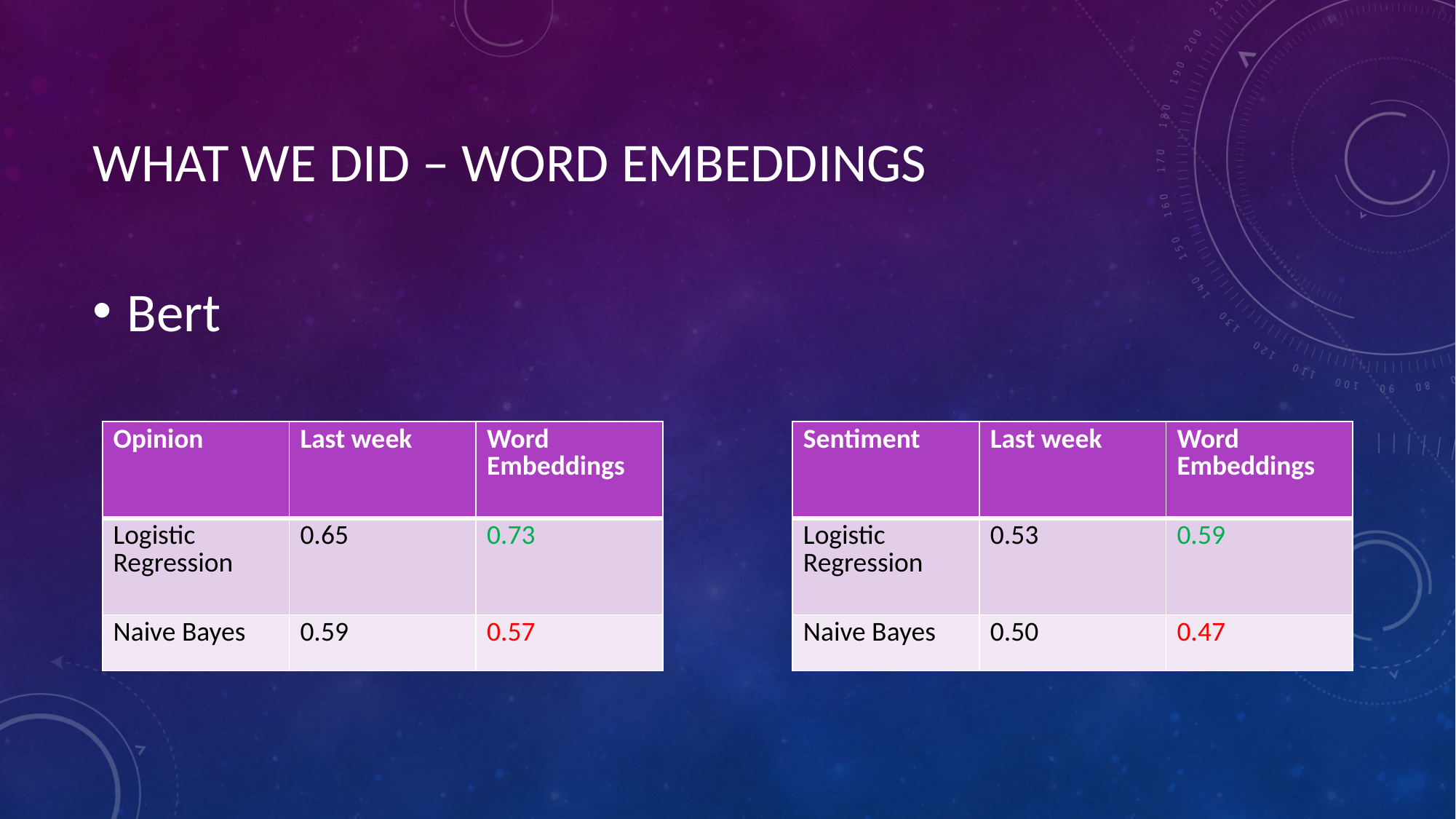

# What we did – Word embeddings
Bert
| Opinion | Last week | Word Embeddings |
| --- | --- | --- |
| Logistic Regression | 0.65 | 0.73 |
| Naive Bayes | 0.59 | 0.57 |
| Sentiment | Last week | Word Embeddings |
| --- | --- | --- |
| Logistic Regression | 0.53 | 0.59 |
| Naive Bayes | 0.50 | 0.47 |